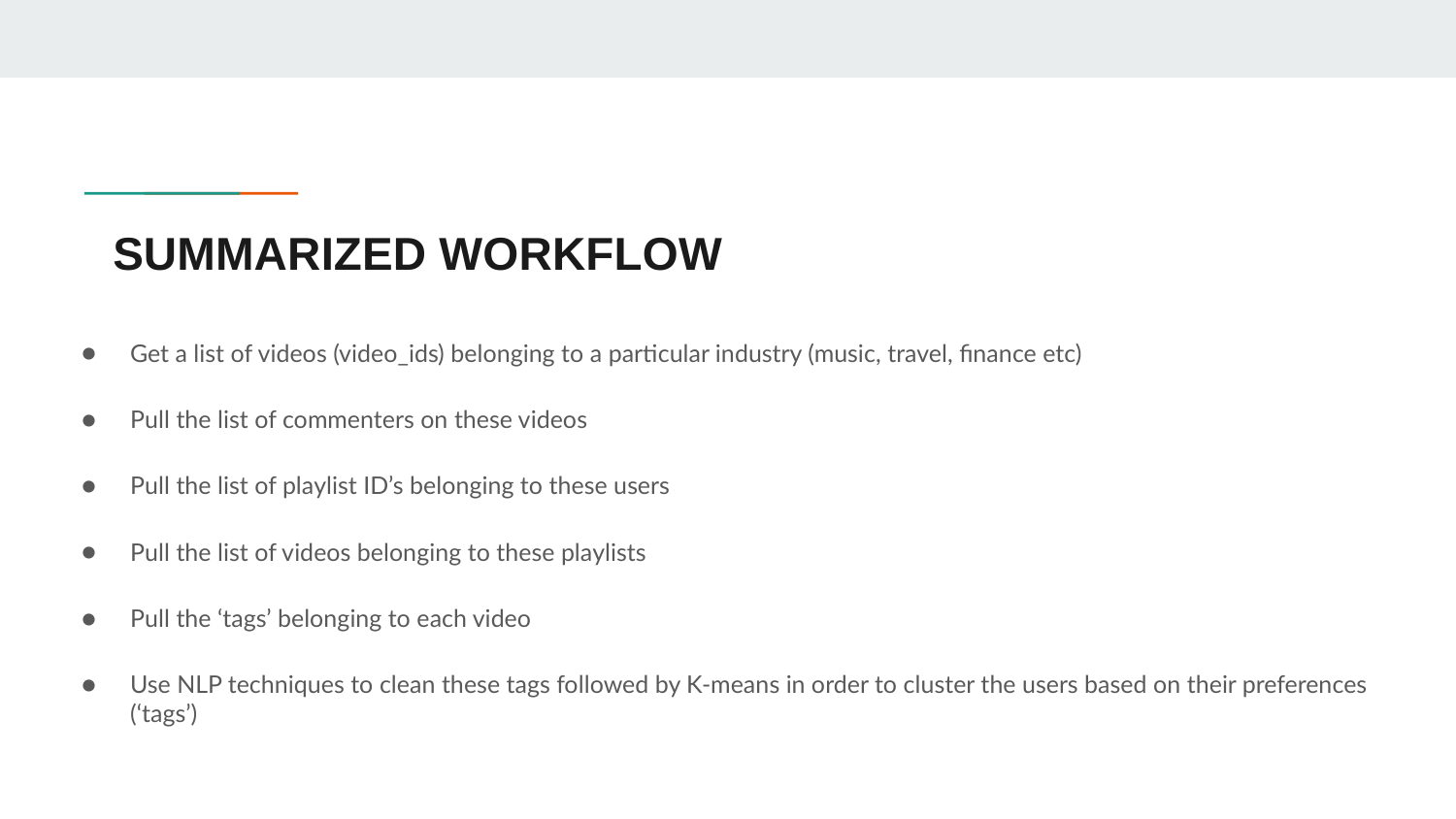

# SUMMARIZED WORKFLOW
Get a list of videos (video_ids) belonging to a particular industry (music, travel, finance etc)

Pull the list of commenters on these videos

Pull the list of playlist ID’s belonging to these users

Pull the list of videos belonging to these playlists

Pull the ‘tags’ belonging to each video

Use NLP techniques to clean these tags followed by K-means in order to cluster the users based on their preferences (‘tags’)